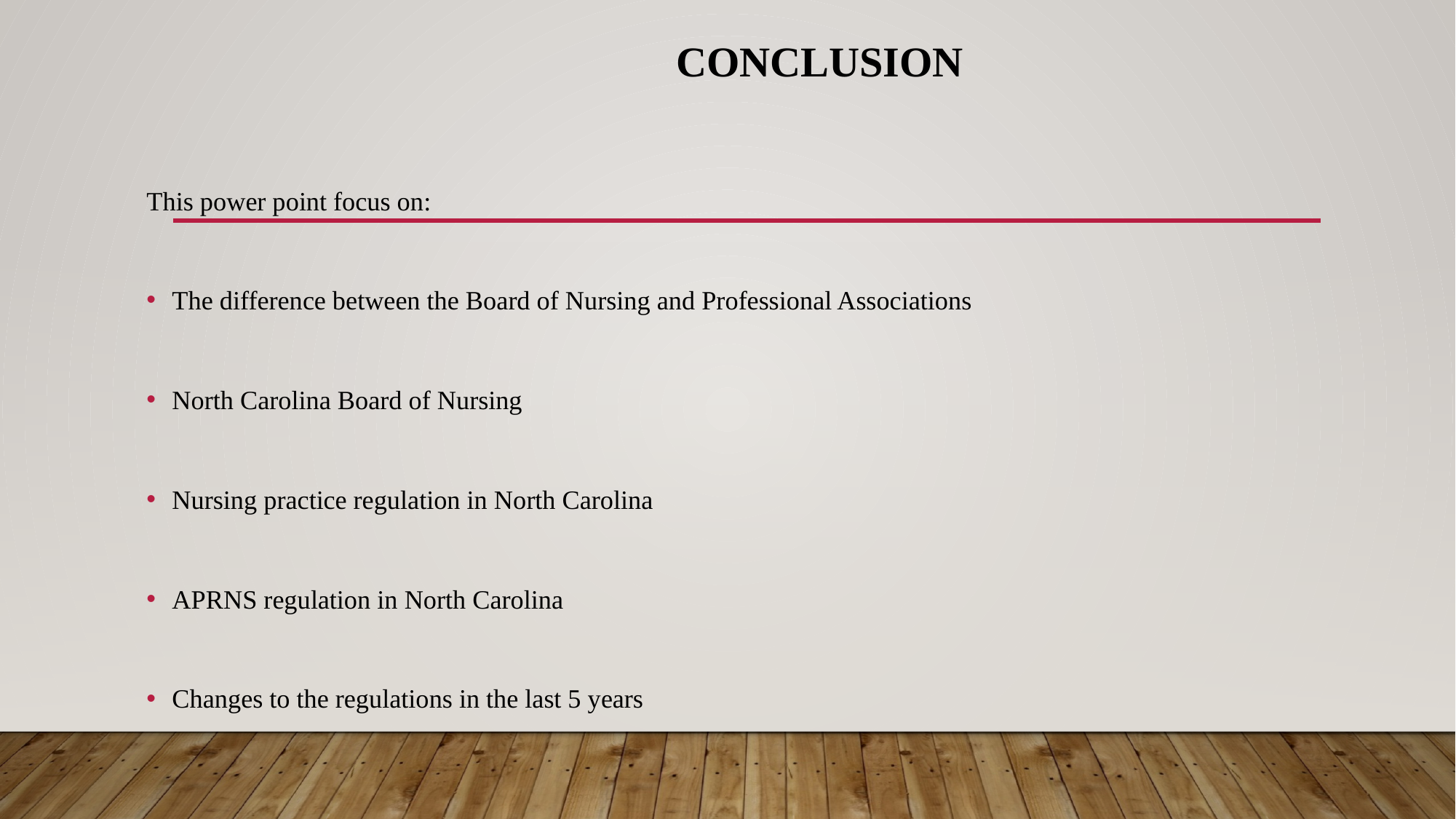

# Conclusion

This power point focus on:

The difference between the Board of Nursing and Professional Associations

North Carolina Board of Nursing

Nursing practice regulation in North Carolina

APRNS regulation in North Carolina

Changes to the regulations in the last 5 years